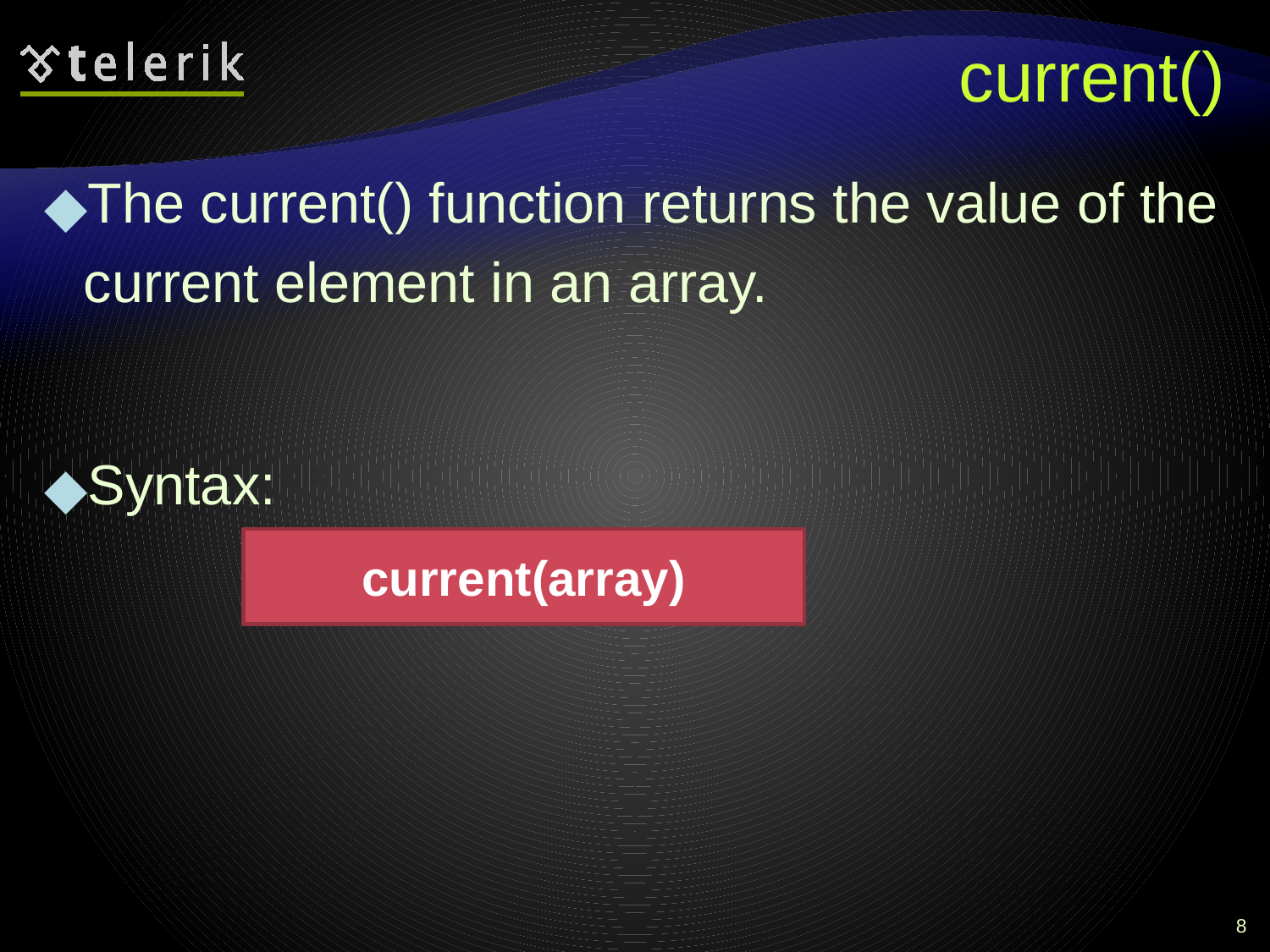

# current()
The current() function returns the value of the current element in an array.

Syntax:

current(array)
8